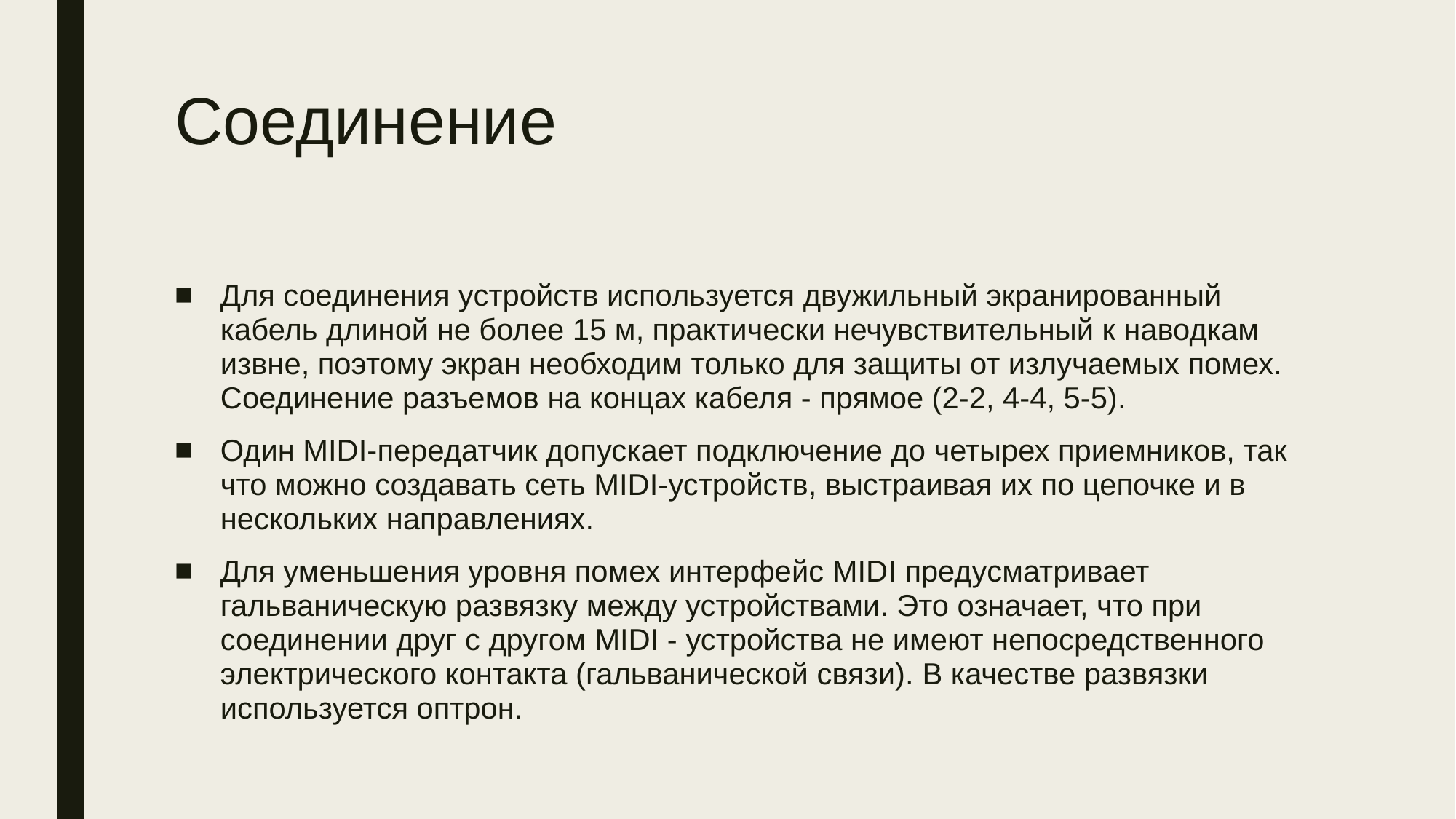

# Соединение
Для соединения устройств используется двужильный экранированный кабель длиной не более 15 м, практически нечувствительный к наводкам извне, поэтому экран необходим только для защиты от излучаемых помех. Соединение разъемов на концах кабеля - прямое (2-2, 4-4, 5-5).
Один MIDI-передатчик допускает подключение до четырех приемников, так что можно создавать сеть MIDI-устройств, выстраивая их по цепочке и в нескольких направлениях.
Для уменьшения уровня помех интерфейс MIDI предусматривает гальваническую развязку между устройствами. Это означает, что при соединении друг с другом MIDI - устройства не имеют непосредственного электрического контакта (гальванической связи). В качестве развязки используется оптрон.